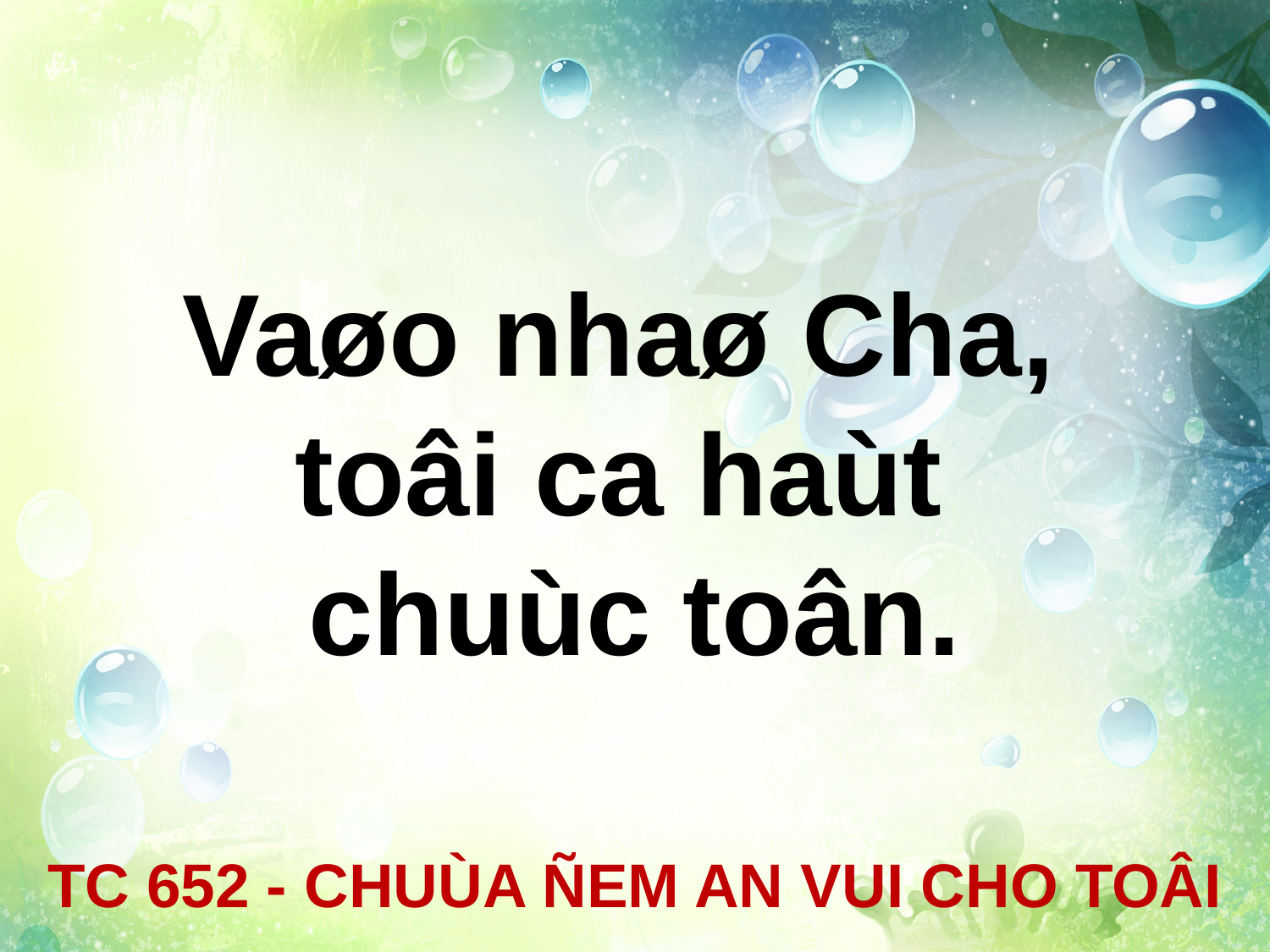

Vaøo nhaø Cha,
toâi ca haùt
chuùc toân.
TC 652 - CHUÙA ÑEM AN VUI CHO TOÂI